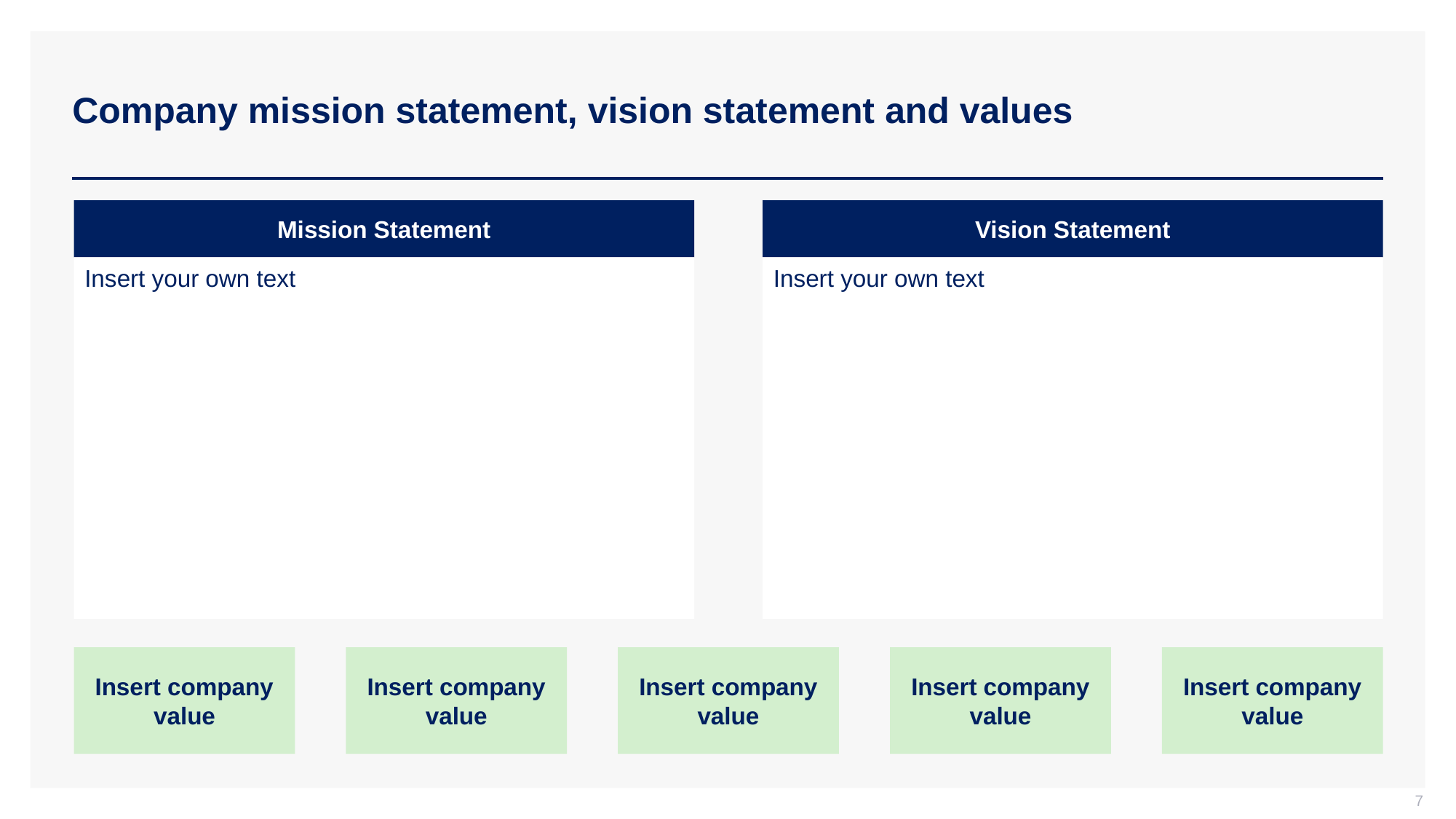

# Company mission statement, vision statement and values
Mission Statement
Vision Statement
Insert your own text
Insert your own text
Insert company value
Insert company value
Insert company value
Insert company value
Insert company value
7